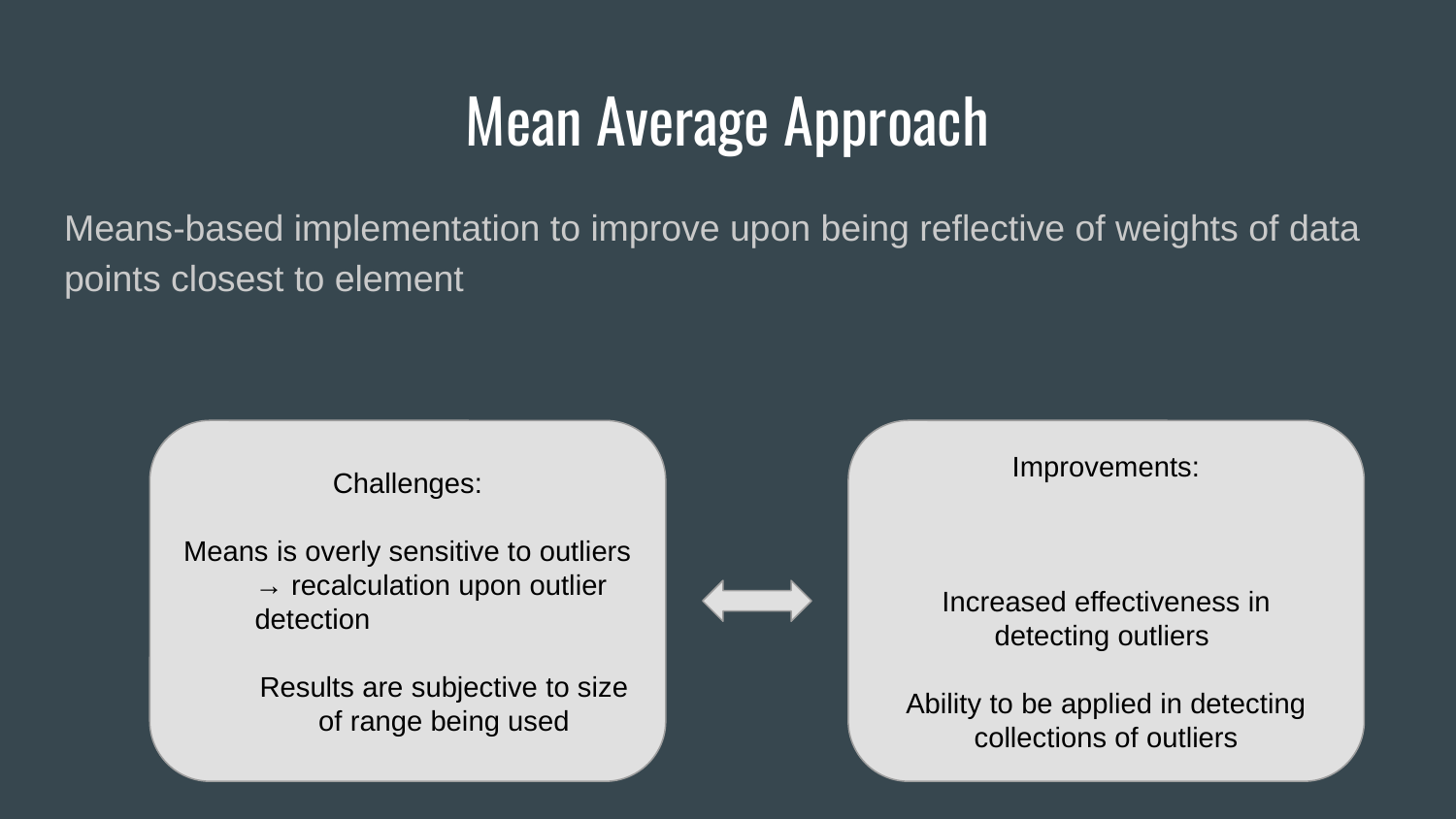

# Mean Average Approach
Means-based implementation to improve upon being reflective of weights of data points closest to element

Challenges:

Means is overly sensitive to outliers
→ recalculation upon outlier detection

Results are subjective to size of range being used
Improvements:

Increased effectiveness in detecting outliers

Ability to be applied in detecting collections of outliers